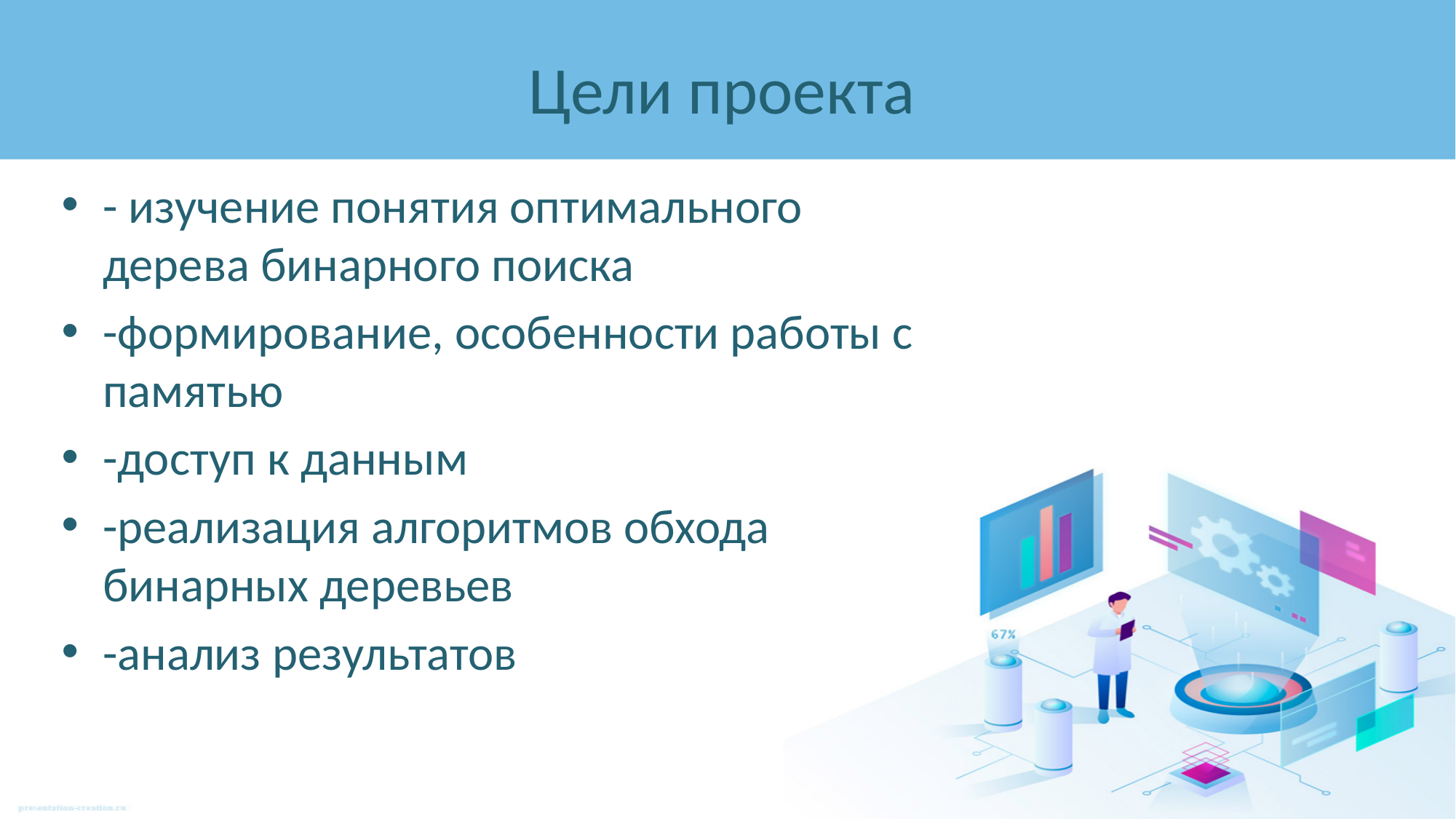

# Цели проекта
- изучение понятия оптимального дерева бинарного поиска
-формирование, особенности работы с памятью
-доступ к данным
-реализация алгоритмов обхода бинарных деревьев
-анализ результатов